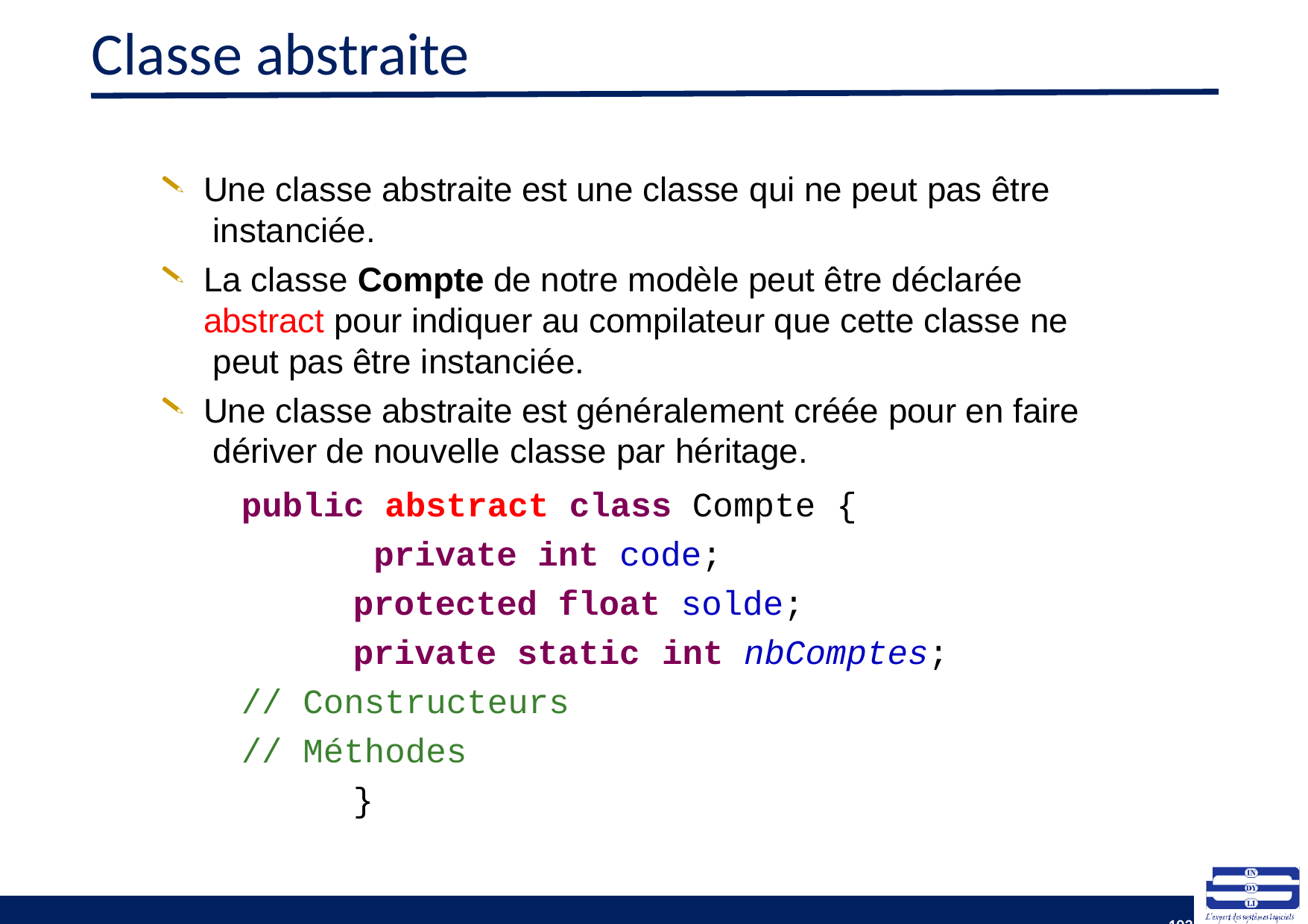

# Classe abstraite
Une classe abstraite est une classe qui ne peut pas être  instanciée.
La classe Compte de notre modèle peut être déclarée  abstract pour indiquer au compilateur que cette classe ne  peut pas être instanciée.
Une classe abstraite est généralement créée pour en faire  dériver de nouvelle classe par héritage.
public abstract class Compte {  private int code;  protected float solde;

private static
// Constructeurs
// Méthodes
}
int nbComptes;
102